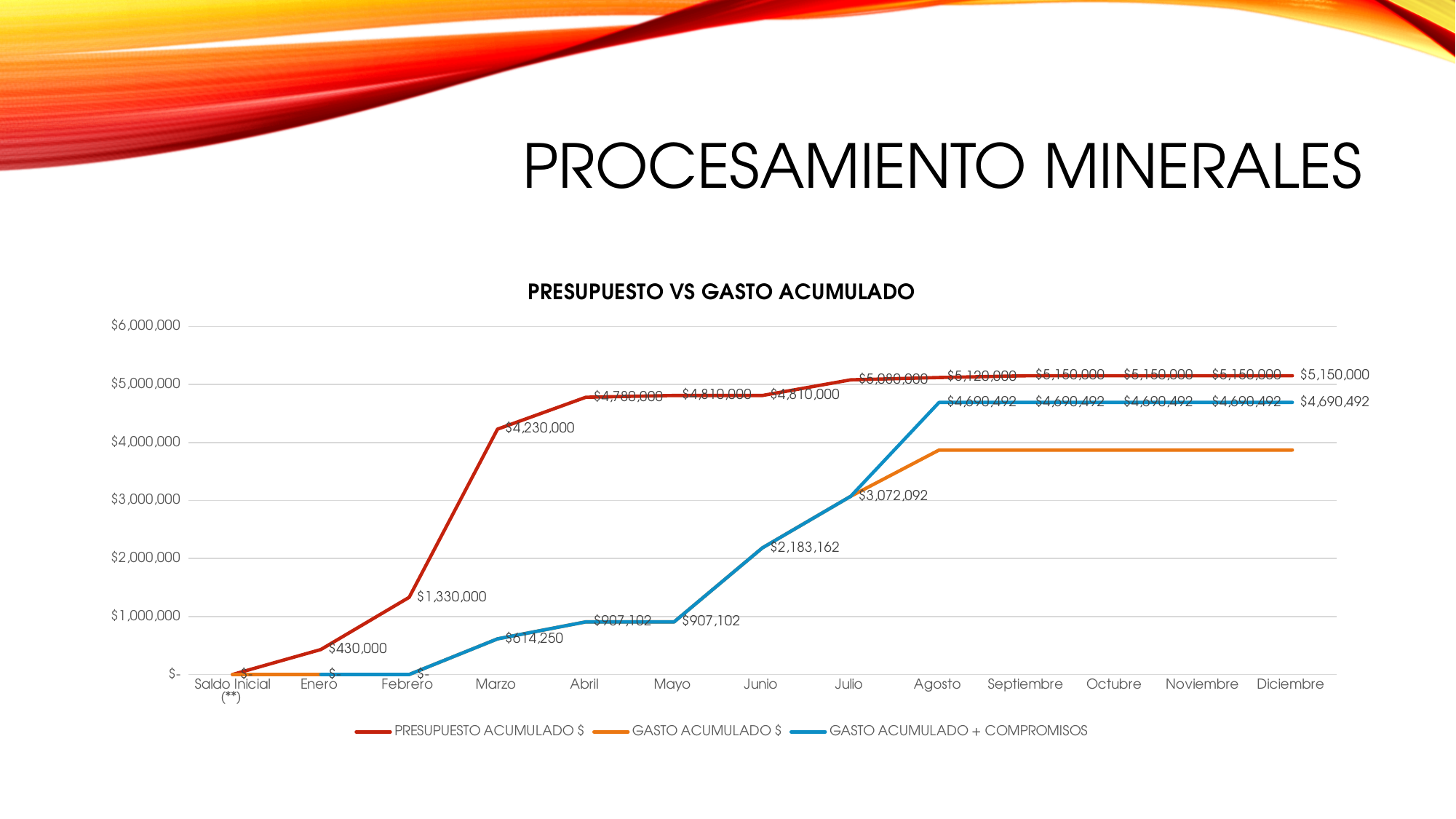

# PROCESAMIENTO MINERALES

### Chart: PRESUPUESTO VS GASTO ACUMULADO

| Category | PRESUPUESTO ACUMULADO $ | GASTO ACUMULADO $ | GASTO ACUMULADO + COMPROMISOS |
|---|---|---|---|
| Saldo Inicial (**)  | 0.0 | 0.0 | None |
| Enero  | 430000.0 | 0.0 | 0.0 |
| Febrero  | 1330000.0 | 0.0 | 0.0 |
| Marzo  | 4230000.0 | 614250.0 | 614250.0 |
| Abril  | 4780000.0 | 907102.0 | 907102.0 |
| Mayo  | 4810000.0 | 907102.0 | 907102.0 |
| Junio  | 4810000.0 | 2183162.0 | 2183162.0 |
| Julio  | 5080000.0 | 3072092.0 | 3072092.0 |
| Agosto  | 5120000.0 | 3869392.0 | 4690492.0 |
| Septiembre  | 5150000.0 | 3869392.0 | 4690492.0 |
| Octubre  | 5150000.0 | 3869392.0 | 4690492.0 |
| Noviembre  | 5150000.0 | 3869392.0 | 4690492.0 |
| Diciembre  | 5150000.0 | 3869392.0 | 4690492.0 |